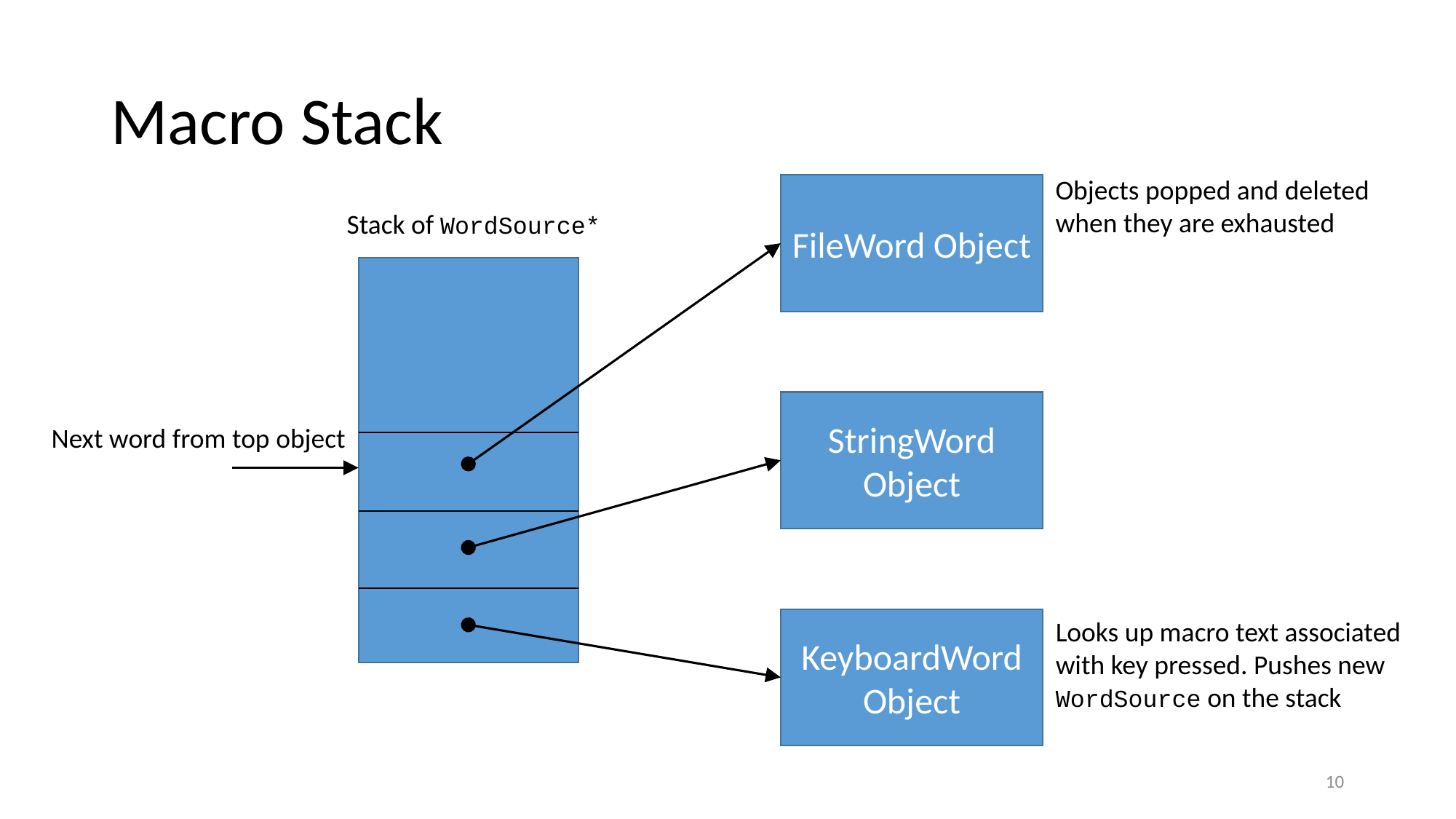

# Macro Stack
Objects popped and deleted
when they are exhausted
FileWord Object
Stack of WordSource*

StringWord Object
Next word from top object
KeyboardWord Object
Looks up macro text associated
with key pressed. Pushes new
WordSource on the stack
10